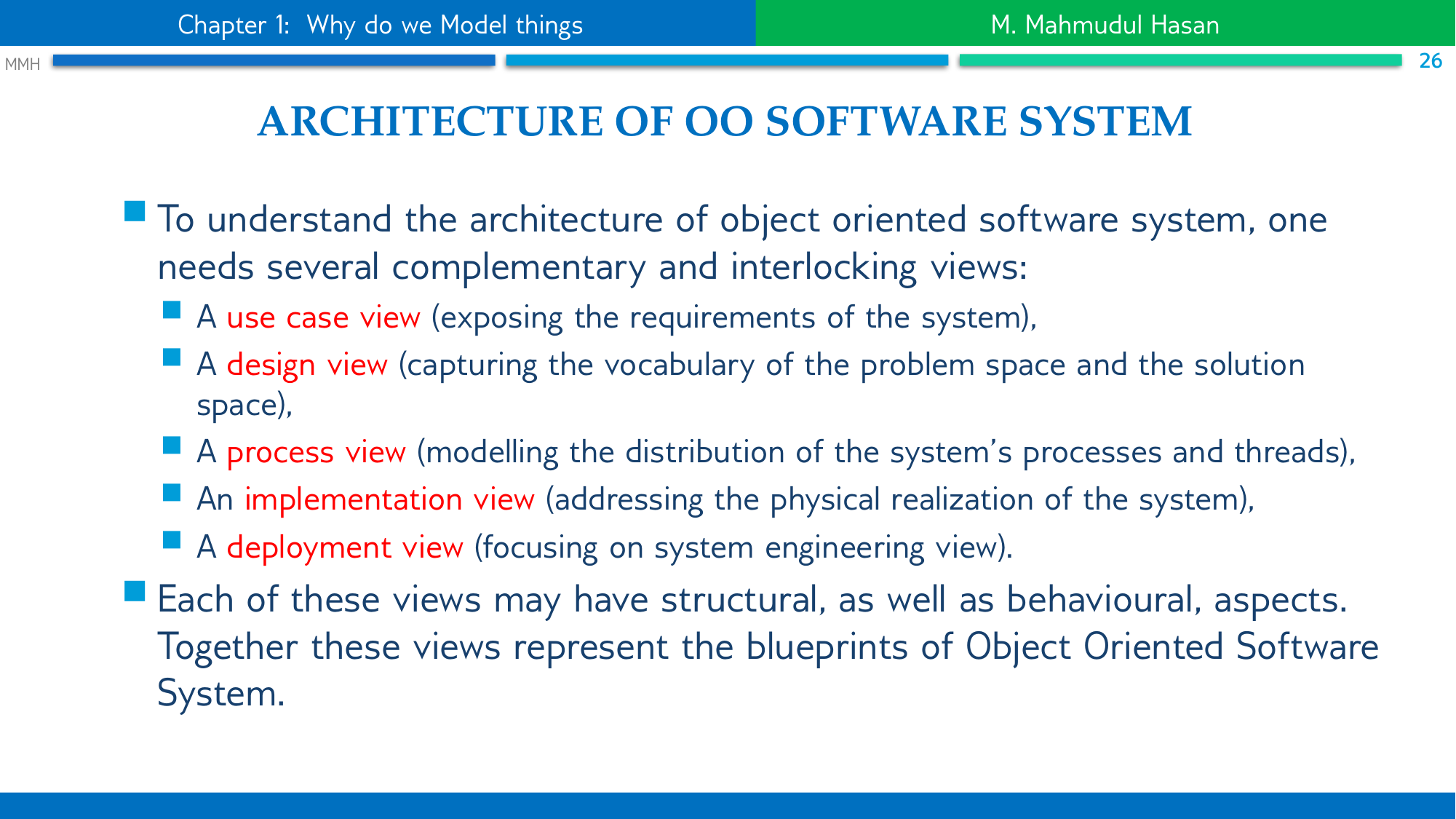

Chapter 1:  Why do we Model things
M. Mahmudul Hasan
 S.26
  MMH
Architecture of OO Software System
To understand the architecture of object oriented software system, one needs several complementary and interlocking views:
A use case view (exposing the requirements of the system),
A design view (capturing the vocabulary of the problem space and the solution space),
A process view (modelling the distribution of the system’s processes and threads),
An implementation view (addressing the physical realization of the system),
A deployment view (focusing on system engineering view).
Each of these views may have structural, as well as behavioural, aspects. Together these views represent the blueprints of Object Oriented Software System.